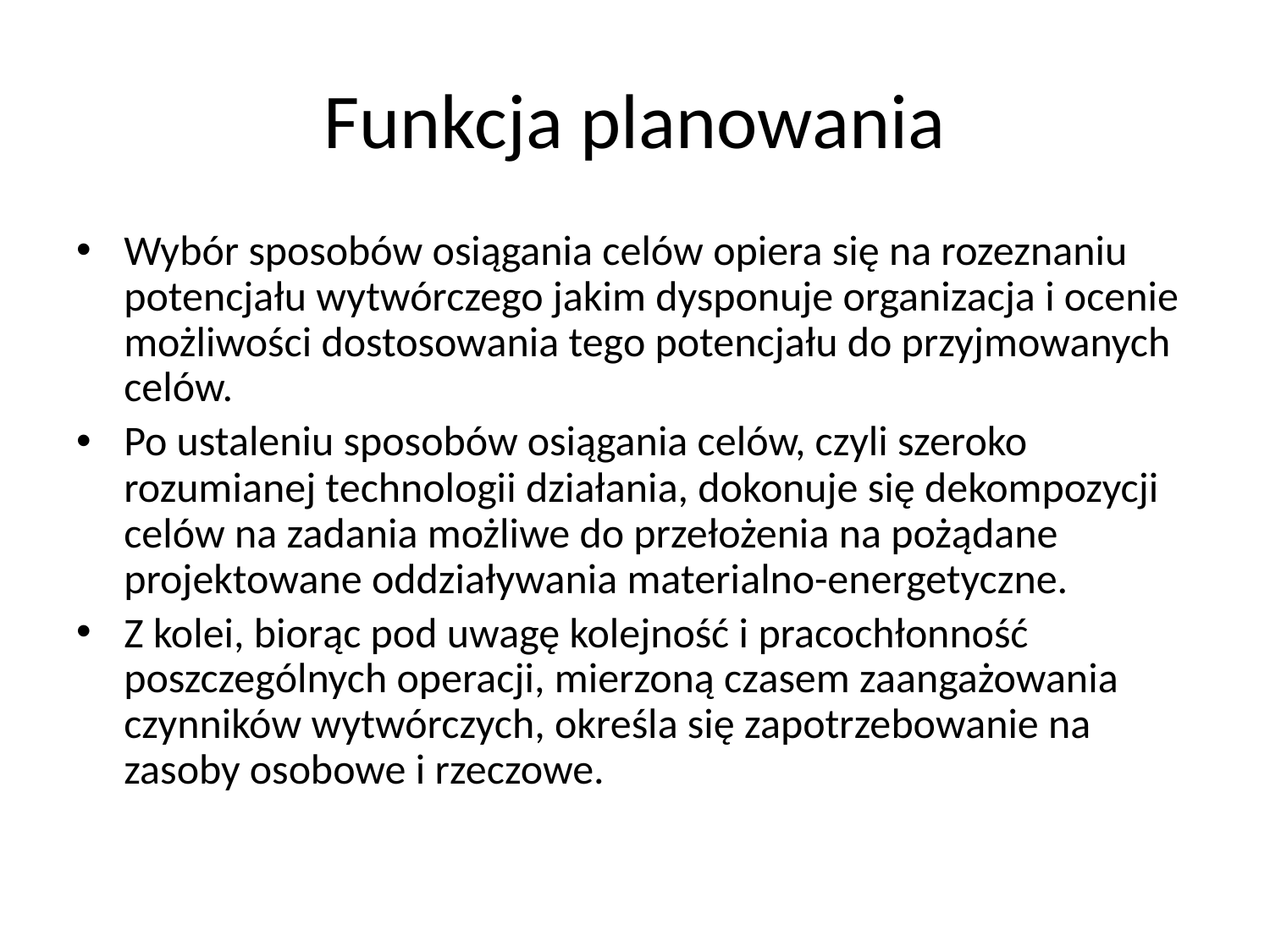

# Funkcja planowania
Wybór sposobów osiągania celów opiera się na rozeznaniu potencjału wytwórczego jakim dysponuje organizacja i ocenie możliwości dostosowania tego potencjału do przyjmowanych celów.
Po ustaleniu sposobów osiągania celów, czyli szeroko rozumianej technologii działania, dokonuje się dekompozycji celów na zadania możliwe do przełożenia na pożądane projektowane oddziaływania materialno-energetyczne.
Z kolei, biorąc pod uwagę kolejność i pracochłonność poszczególnych operacji, mierzoną czasem zaangażowania czynników wytwórczych, określa się zapotrzebowanie na zasoby osobowe i rzeczowe.